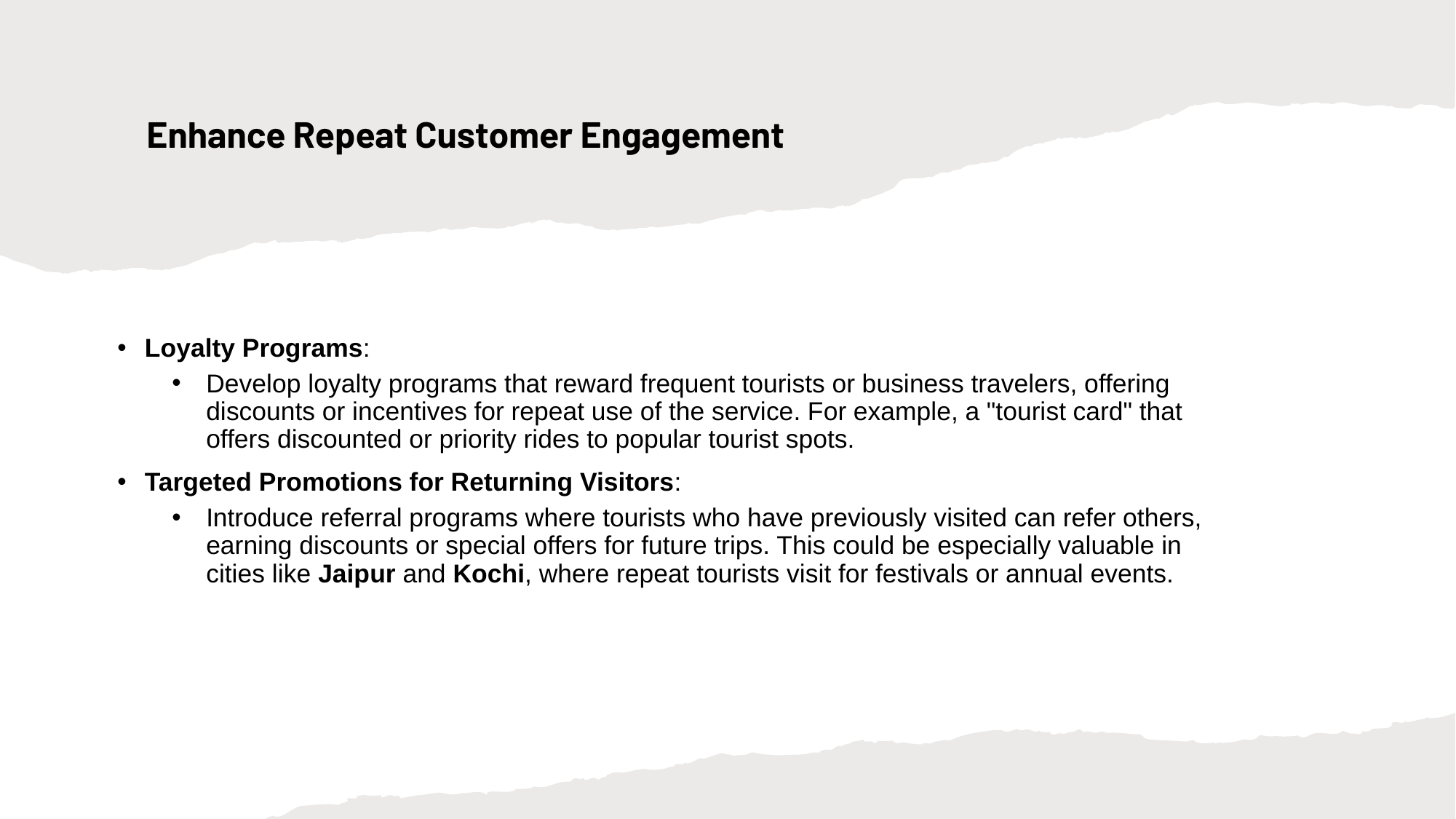

# Enhance Repeat Customer Engagement
Loyalty Programs:
Develop loyalty programs that reward frequent tourists or business travelers, offering discounts or incentives for repeat use of the service. For example, a "tourist card" that offers discounted or priority rides to popular tourist spots.
Targeted Promotions for Returning Visitors:
Introduce referral programs where tourists who have previously visited can refer others, earning discounts or special offers for future trips. This could be especially valuable in cities like Jaipur and Kochi, where repeat tourists visit for festivals or annual events.